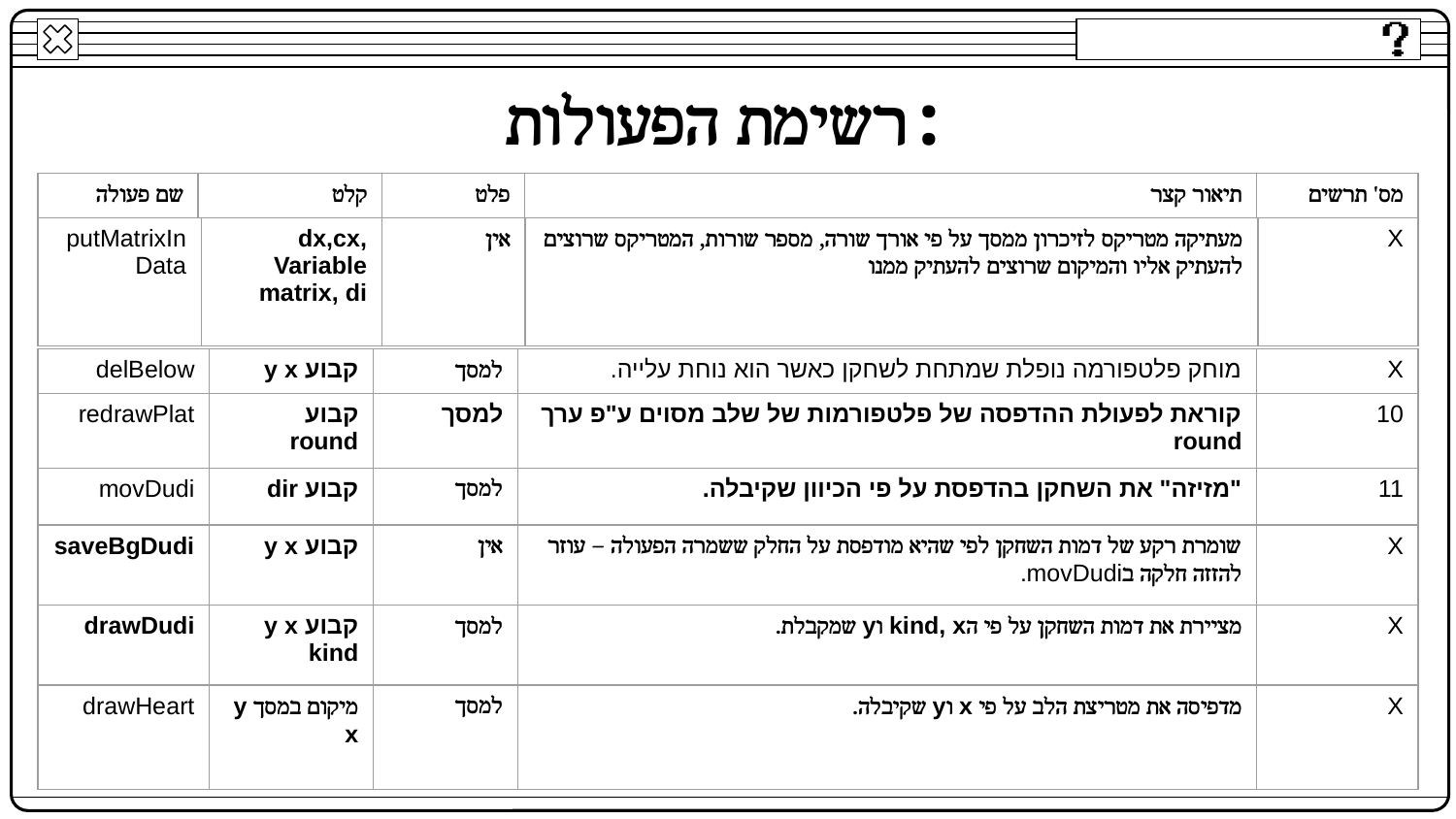

# רשימת הפעולות:
| שם פעולה | קלט | פלט | תיאור קצר | מס' תרשים |
| --- | --- | --- | --- | --- |
| putMatrixInData | dx,cx, Variable matrix, di | אין | מעתיקה מטריקס לזיכרון ממסך על פי אורך שורה, מספר שורות, המטריקס שרוצים להעתיק אליו והמיקום שרוצים להעתיק ממנו | X |
| --- | --- | --- | --- | --- |
| delBelow | קבוע y x | למסך | מוחק פלטפורמה נופלת שמתחת לשחקן כאשר הוא נוחת עלייה. | X |
| --- | --- | --- | --- | --- |
| redrawPlat | קבוע round | למסך | קוראת לפעולת ההדפסה של פלטפורמות של שלב מסוים ע"פ ערך round | 10 |
| movDudi | קבוע dir | למסך | "מזיזה" את השחקן בהדפסת על פי הכיוון שקיבלה. | 11 |
| saveBgDudi | קבוע y x | אין | שומרת רקע של דמות השחקן לפי שהיא מודפסת על החלק ששמרה הפעולה – עוזר להזזה חלקה בmovDudi. | X |
| drawDudi | קבוע y x kind | למסך | מציירת את דמות השחקן על פי הkind, x וy שמקבלת. | X |
| drawHeart | מיקום במסך y x | למסך | מדפיסה את מטריצת הלב על פי x וy שקיבלה. | X |